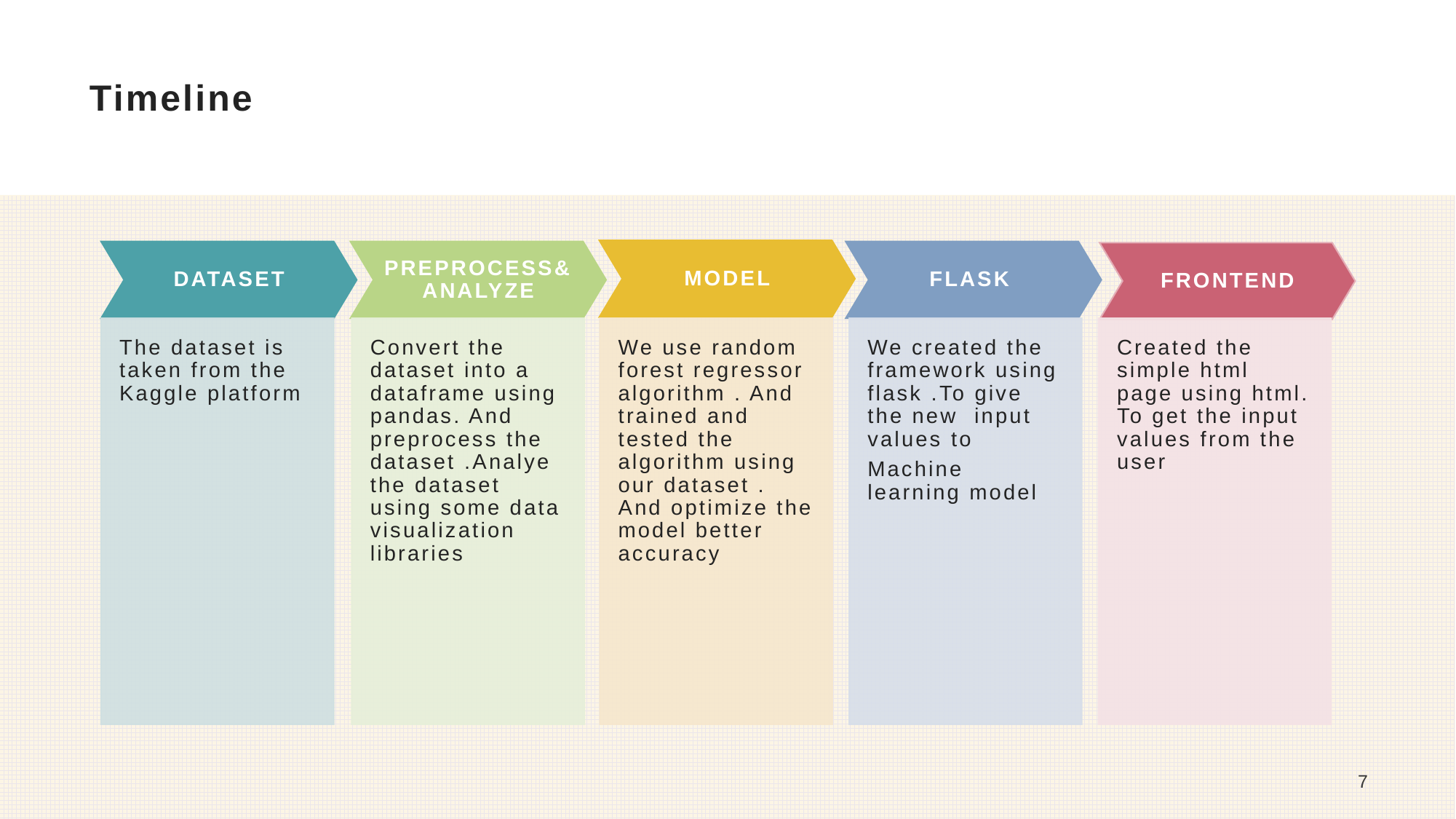

# Timeline
DATASET
The dataset is taken from the Kaggle platform
PREPROCESS&ANALYZE
Convert the dataset into a dataframe using pandas. And preprocess the dataset .Analye the dataset using some data visualization libraries
MODEL
We use random forest regressor algorithm . And trained and tested the algorithm using our dataset . And optimize the model better accuracy
FLASK
We created the framework using flask .To give the new  input values to
Machine learning model
FRONTEND
Created the simple html page using html. To get the input values from the user

7